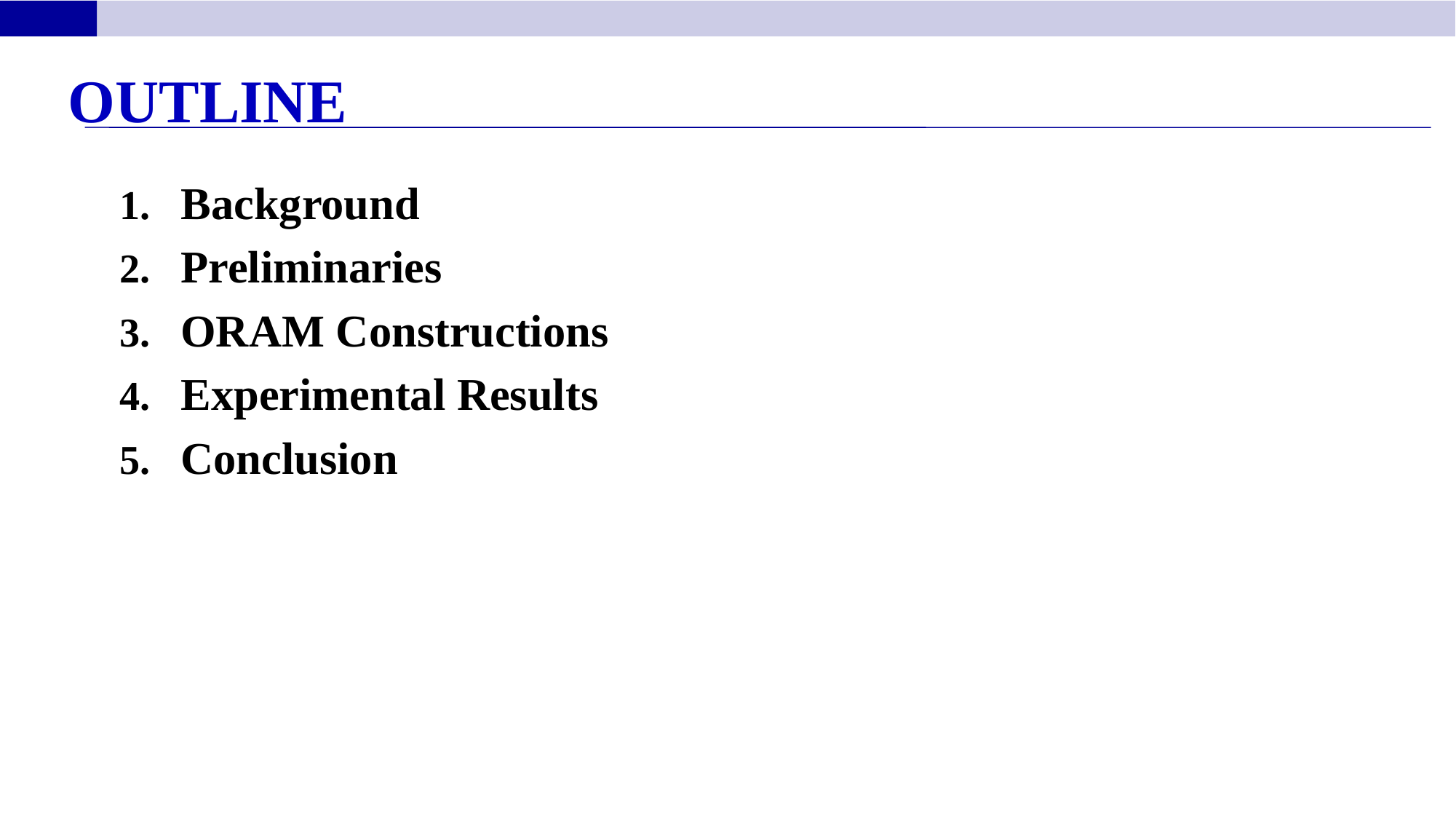

Outline
Background
Preliminaries
ORAM Constructions
Experimental Results
Conclusion